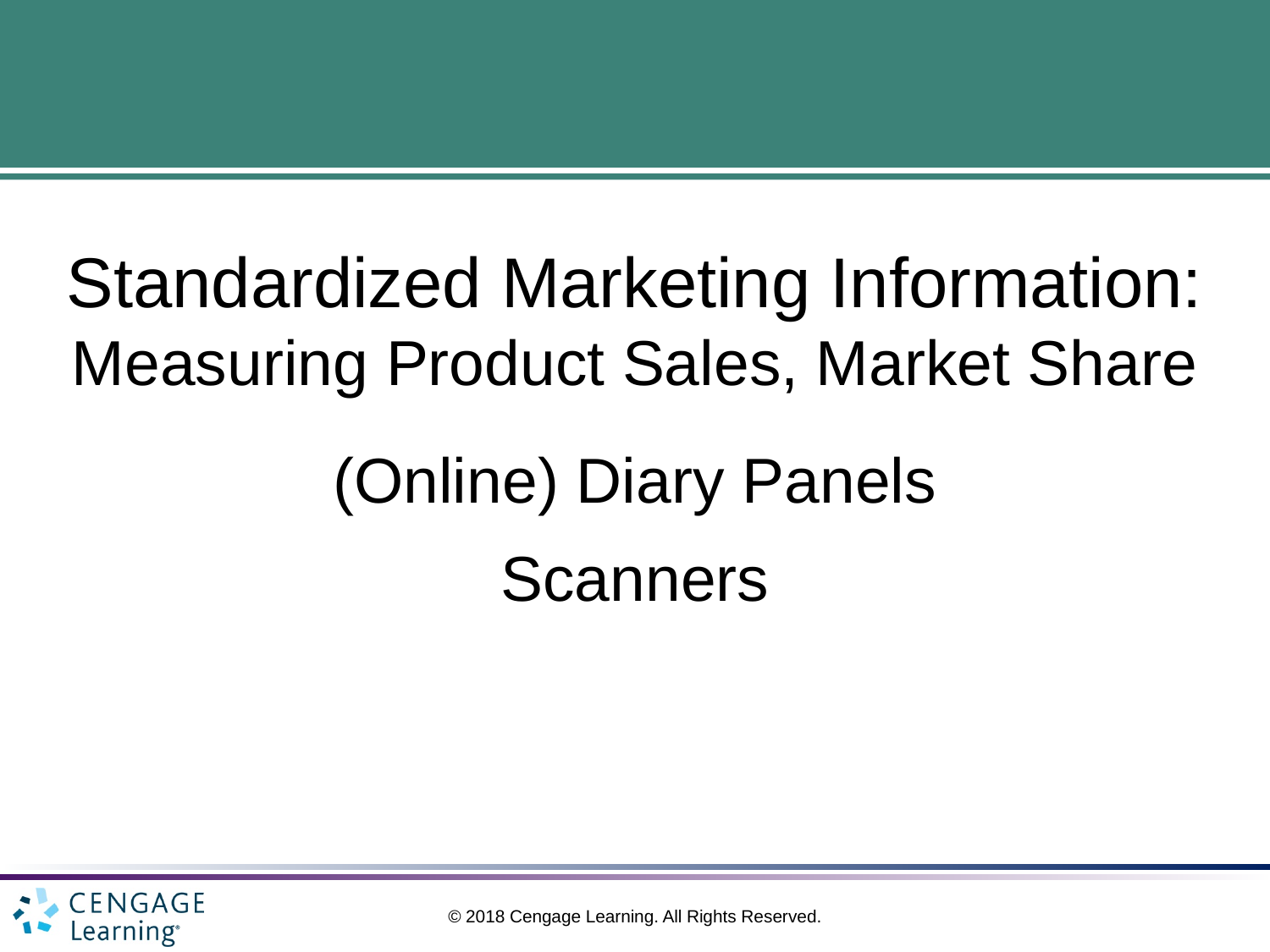

# Standardized Marketing Information: Measuring Product Sales, Market Share
(Online) Diary Panels
Scanners